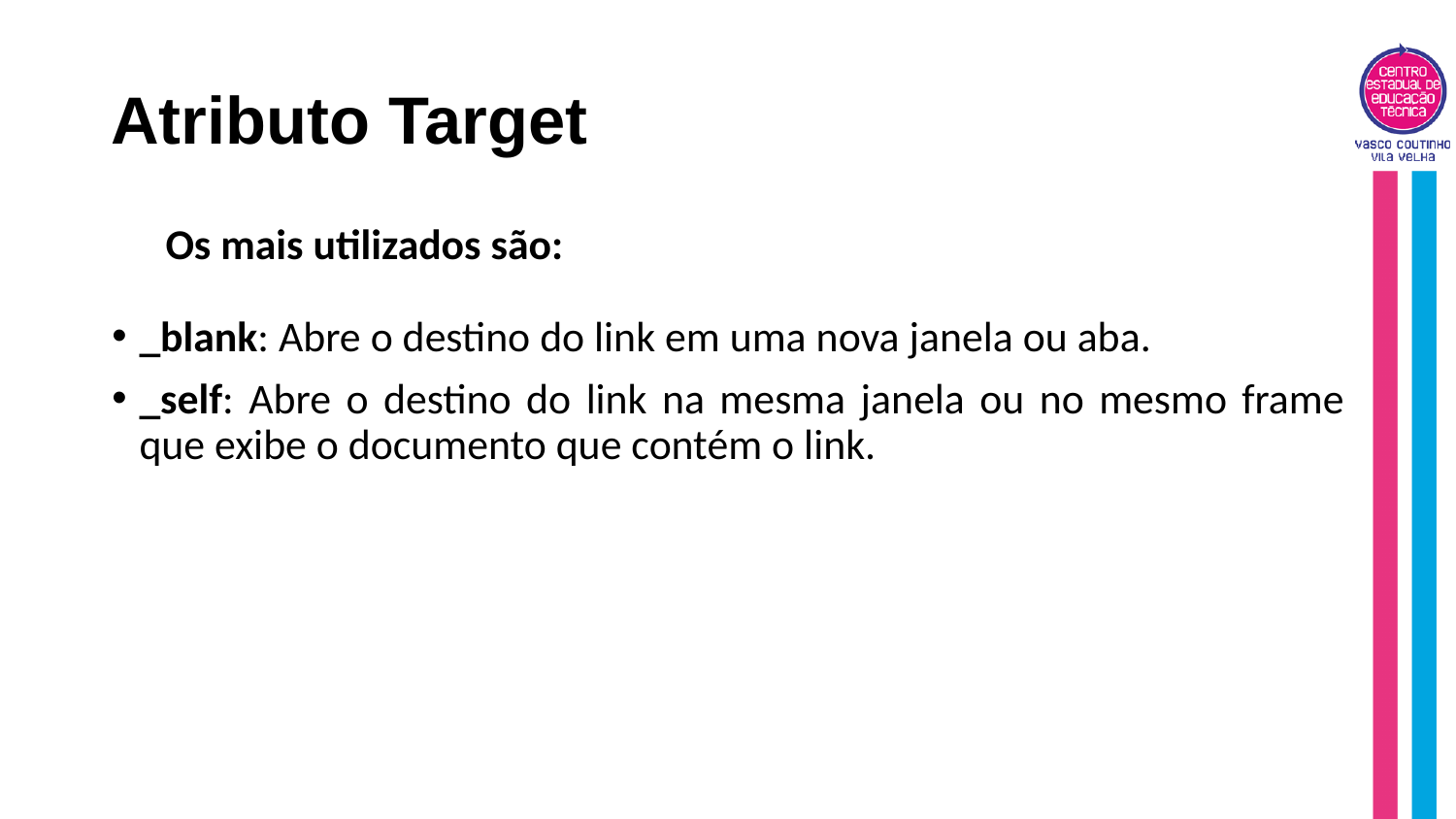

# Atributo Target
Os mais utilizados são:

_blank: Abre o destino do link em uma nova janela ou aba.
_self: Abre o destino do link na mesma janela ou no mesmo frame que exibe o documento que contém o link.